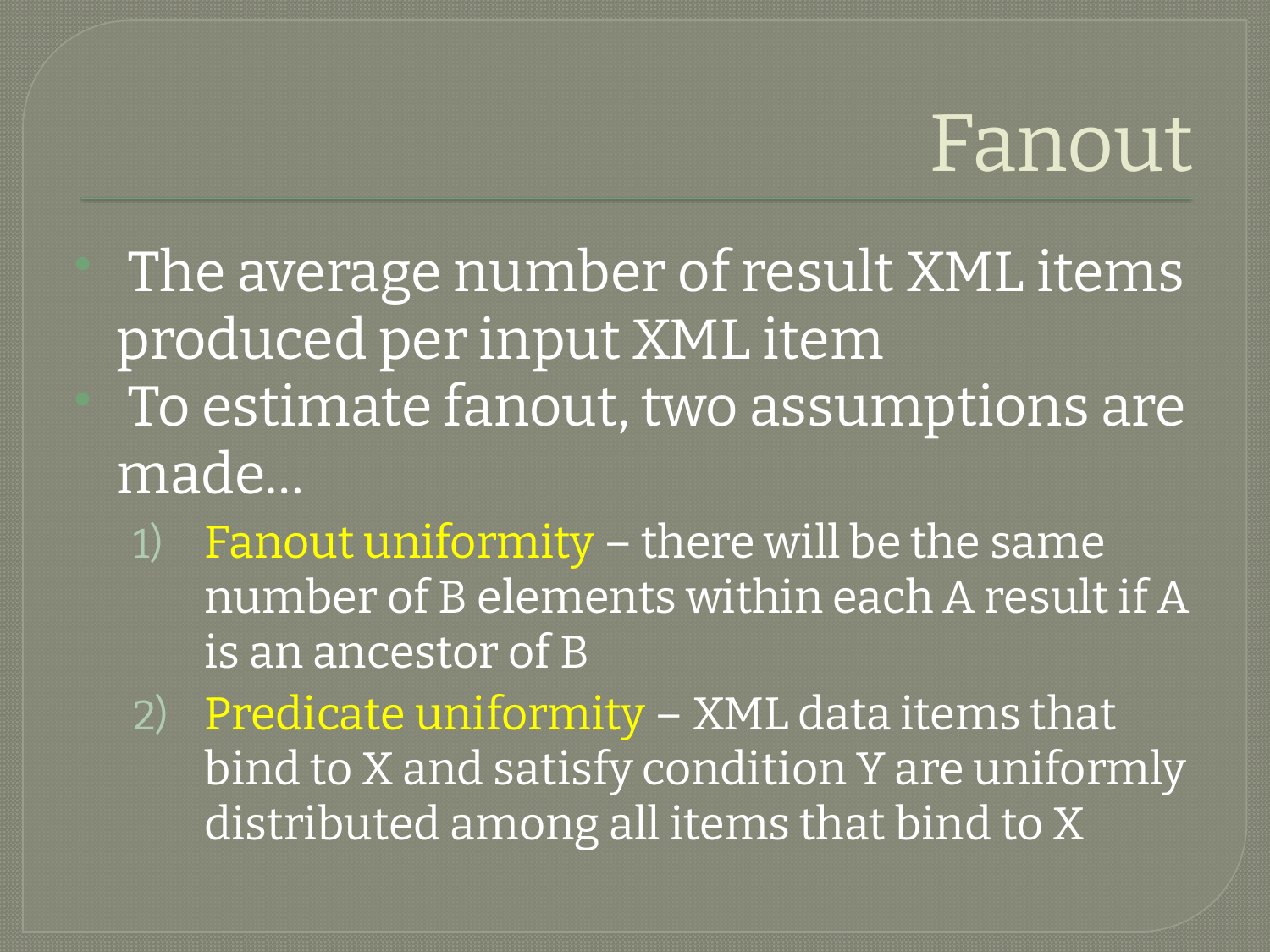

# Fanout
 The average number of result XML items produced per input XML item
 To estimate fanout, two assumptions are made…
Fanout uniformity – there will be the same number of B elements within each A result if A is an ancestor of B
Predicate uniformity – XML data items that bind to X and satisfy condition Y are uniformly distributed among all items that bind to X